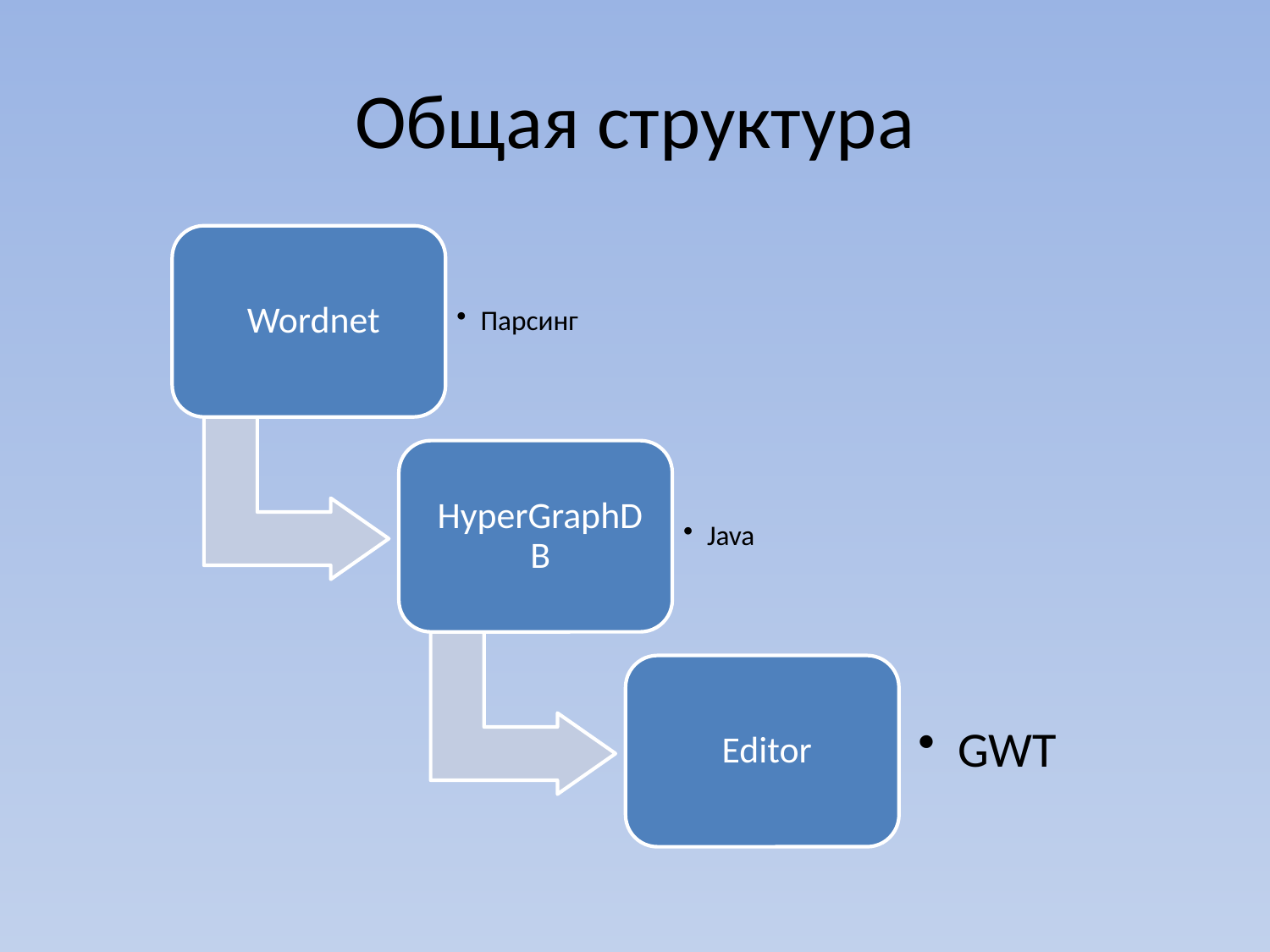

# Общая структура
Wordnet
Парсинг
HyperGraphDB
Java
Editor
GWT